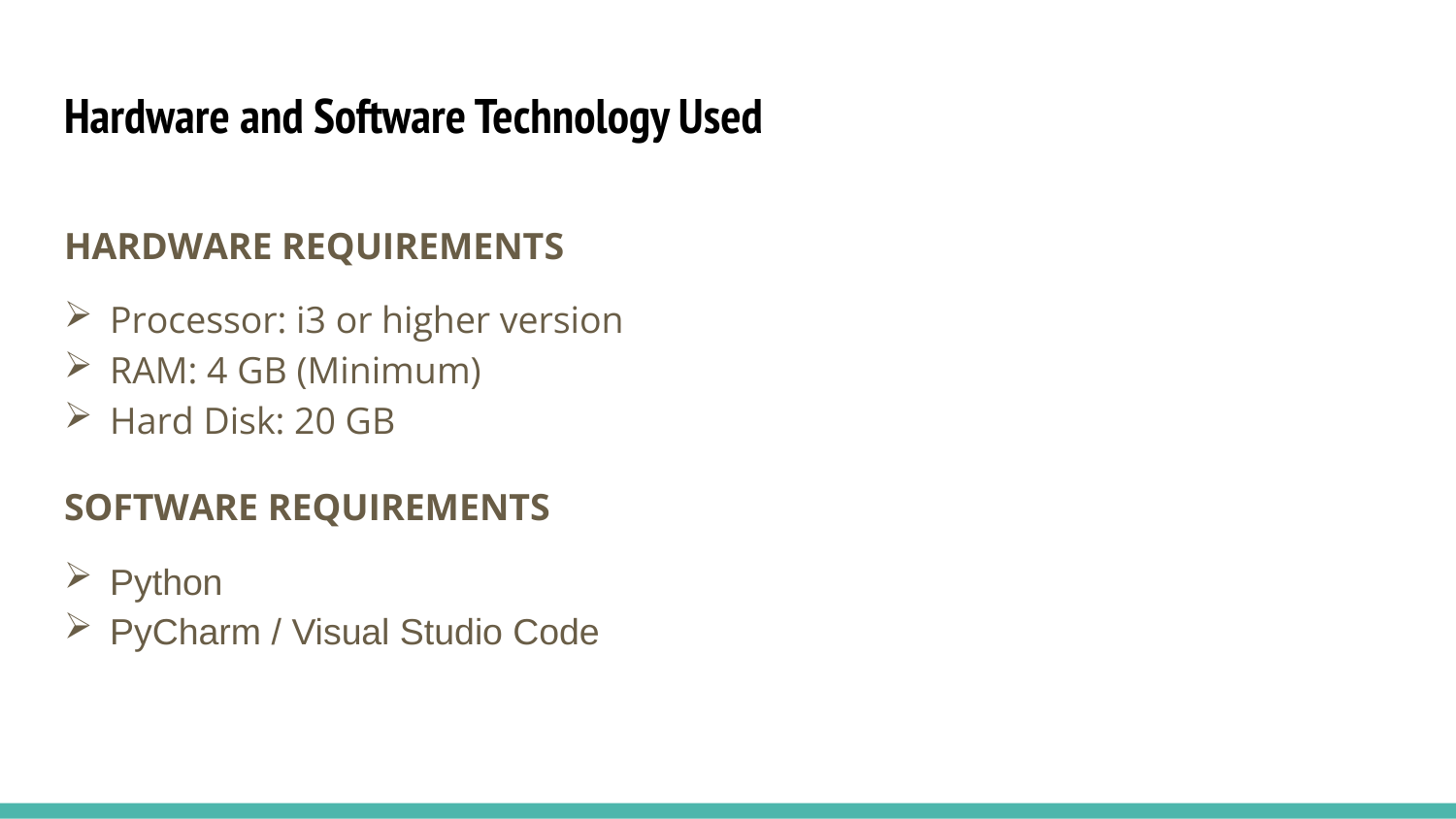

# Hardware and Software Technology Used
HARDWARE REQUIREMENTS
Processor: i3 or higher version
RAM: 4 GB (Minimum)
Hard Disk: 20 GB
SOFTWARE REQUIREMENTS
Python
PyCharm / Visual Studio Code